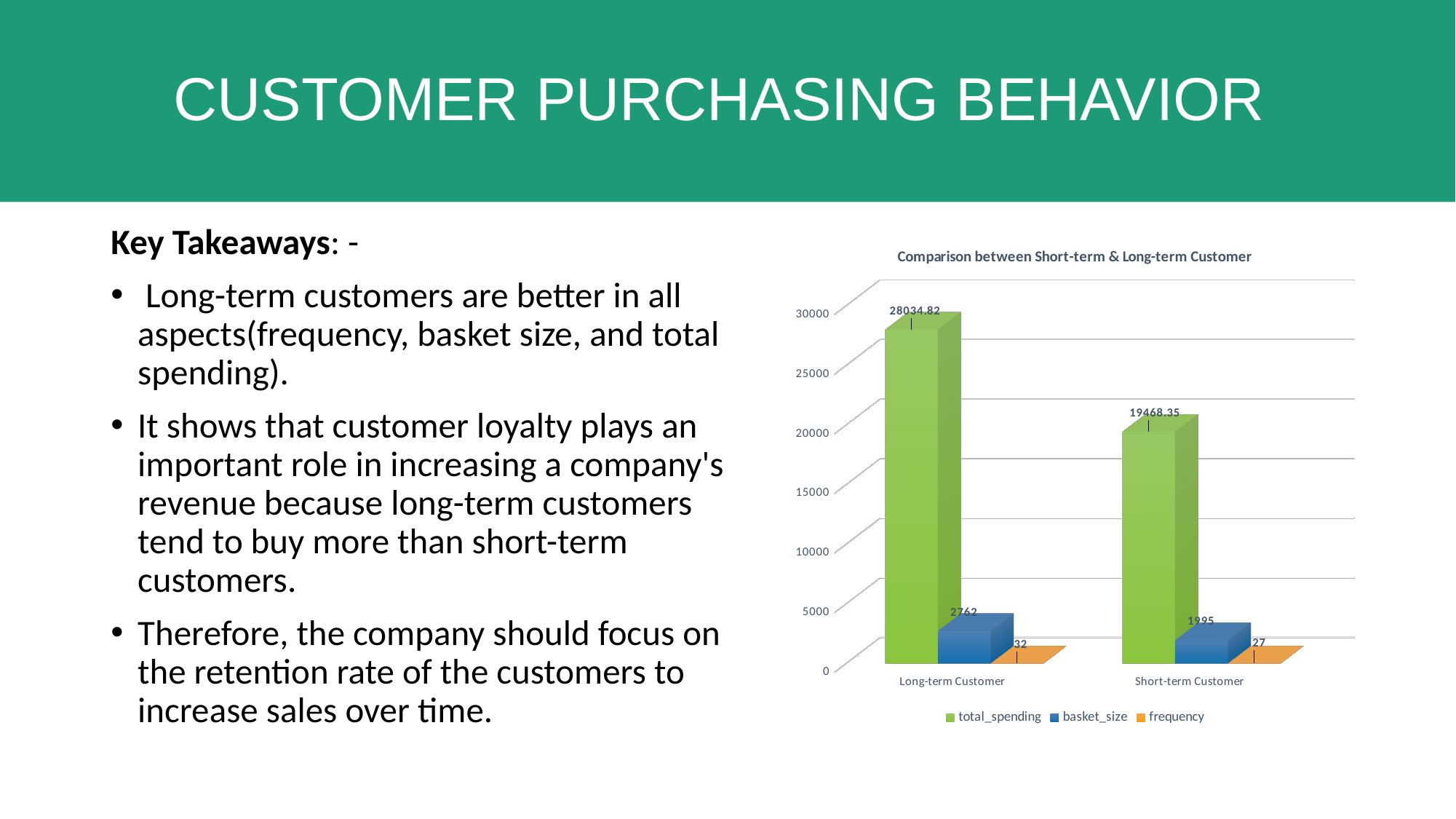

# CUSTOMER PURCHASING BEHAVIOR
Key Takeaways: -
 Long-term customers are better in all aspects(frequency, basket size, and total spending).
It shows that customer loyalty plays an important role in increasing a company's revenue because long-term customers tend to buy more than short-term customers.
Therefore, the company should focus on the retention rate of the customers to increase sales over time.

[unsupported chart]